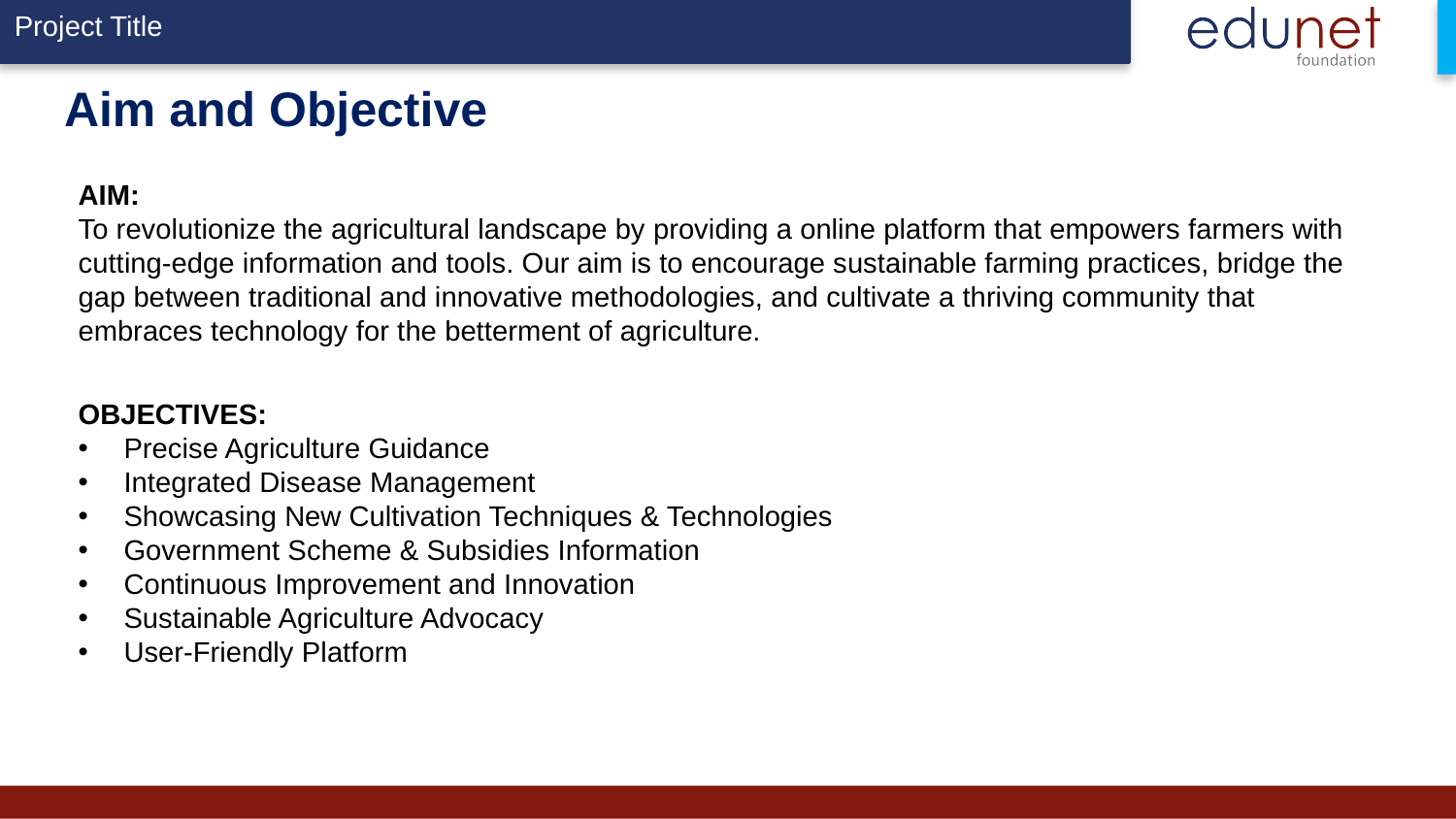

# Aim and Objective
AIM:
To revolutionize the agricultural landscape by providing a online platform that empowers farmers with cutting-edge information and tools. Our aim is to encourage sustainable farming practices, bridge the gap between traditional and innovative methodologies, and cultivate a thriving community that embraces technology for the betterment of agriculture.

OBJECTIVES:
Precise Agriculture Guidance
Integrated Disease Management
Showcasing New Cultivation Techniques & Technologies
Government Scheme & Subsidies Information
Continuous Improvement and Innovation
Sustainable Agriculture Advocacy
User-Friendly Platform